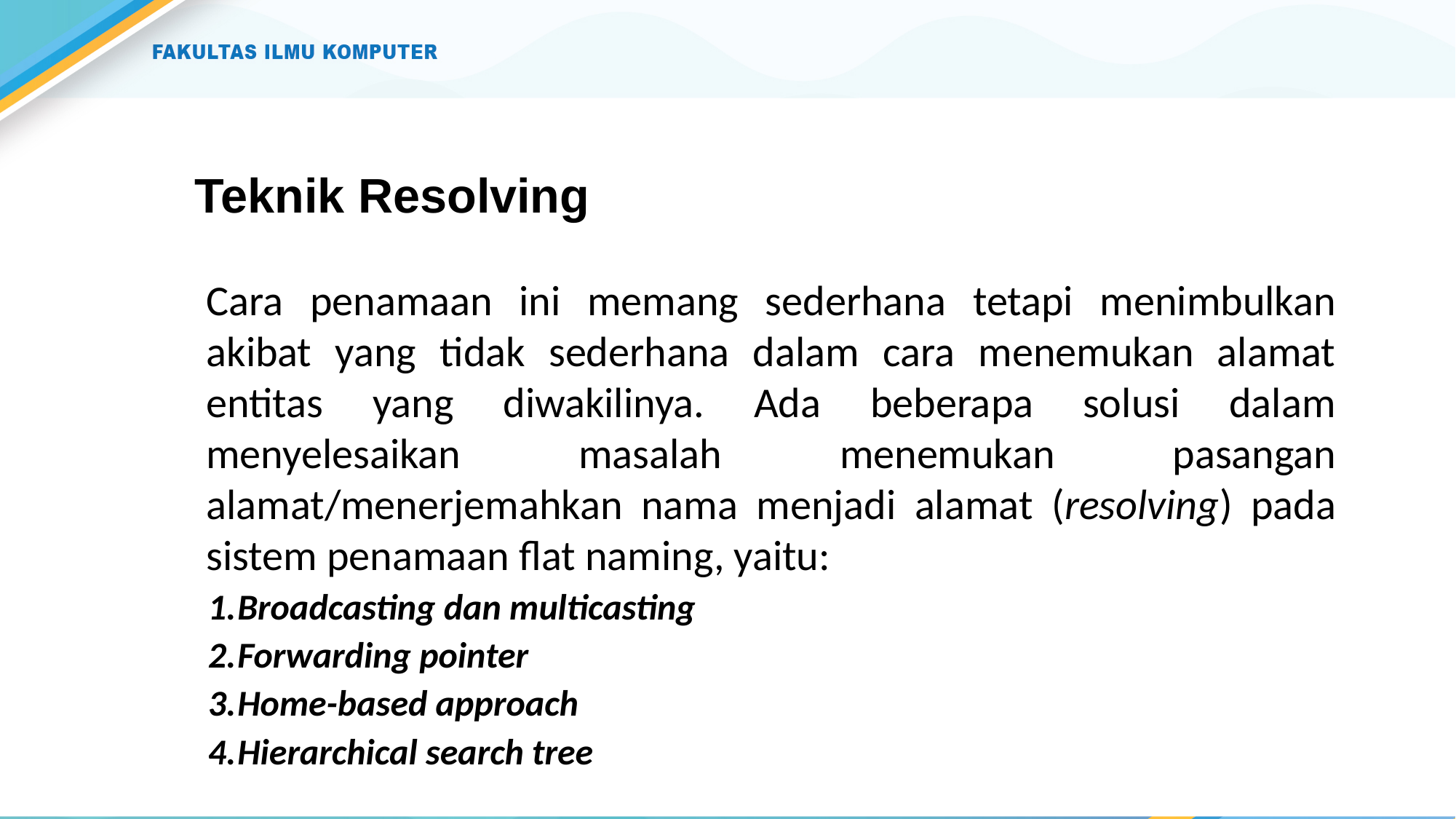

# Teknik Resolving
Cara penamaan ini memang sederhana tetapi menimbulkan akibat yang tidak sederhana dalam cara menemukan alamat entitas yang diwakilinya. Ada beberapa solusi dalam menyelesaikan masalah menemukan pasangan alamat/menerjemahkan nama menjadi alamat (resolving) pada sistem penamaan flat naming, yaitu:
Broadcasting dan multicasting
Forwarding pointer
Home-based approach
Hierarchical search tree